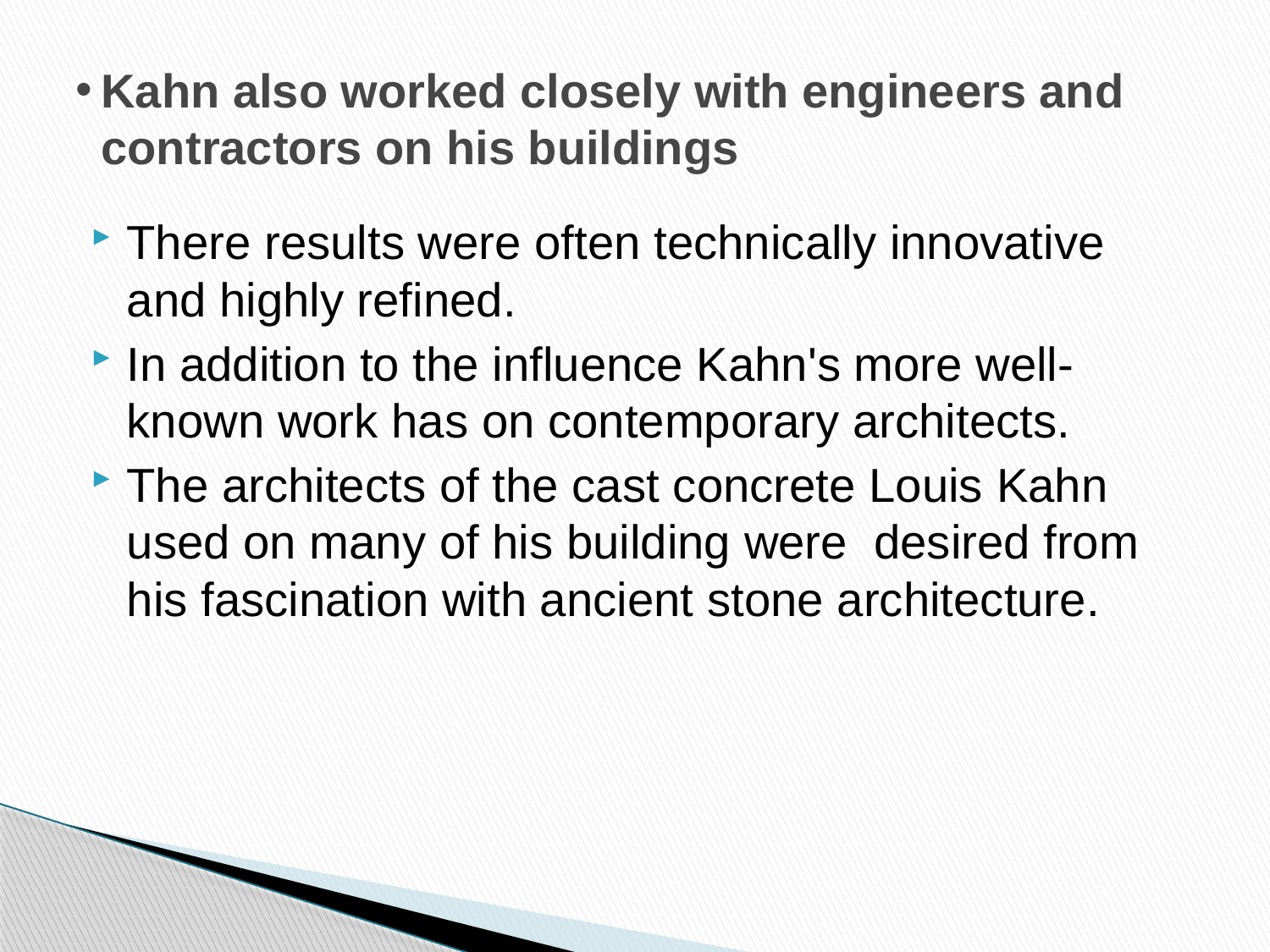

# Kahn also worked closely with engineers and contractors on his buildings
There results were often technically innovative and highly refined.
In addition to the influence Kahn's more well-known work has on contemporary architects.
The architects of the cast concrete Louis Kahn used on many of his building were  desired from his fascination with ancient stone architecture.